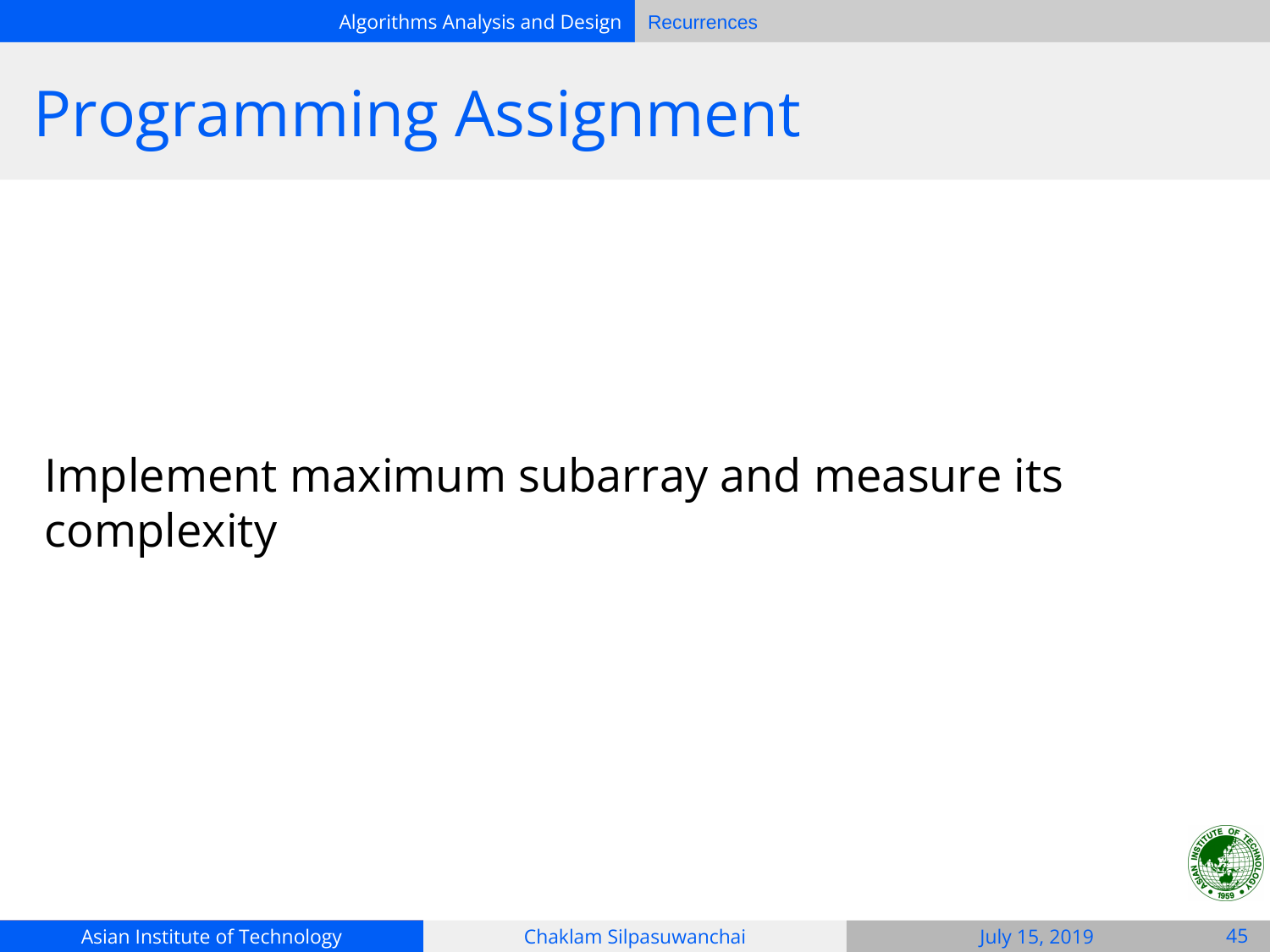

# Programming Assignment
Implement maximum subarray and measure its complexity
45